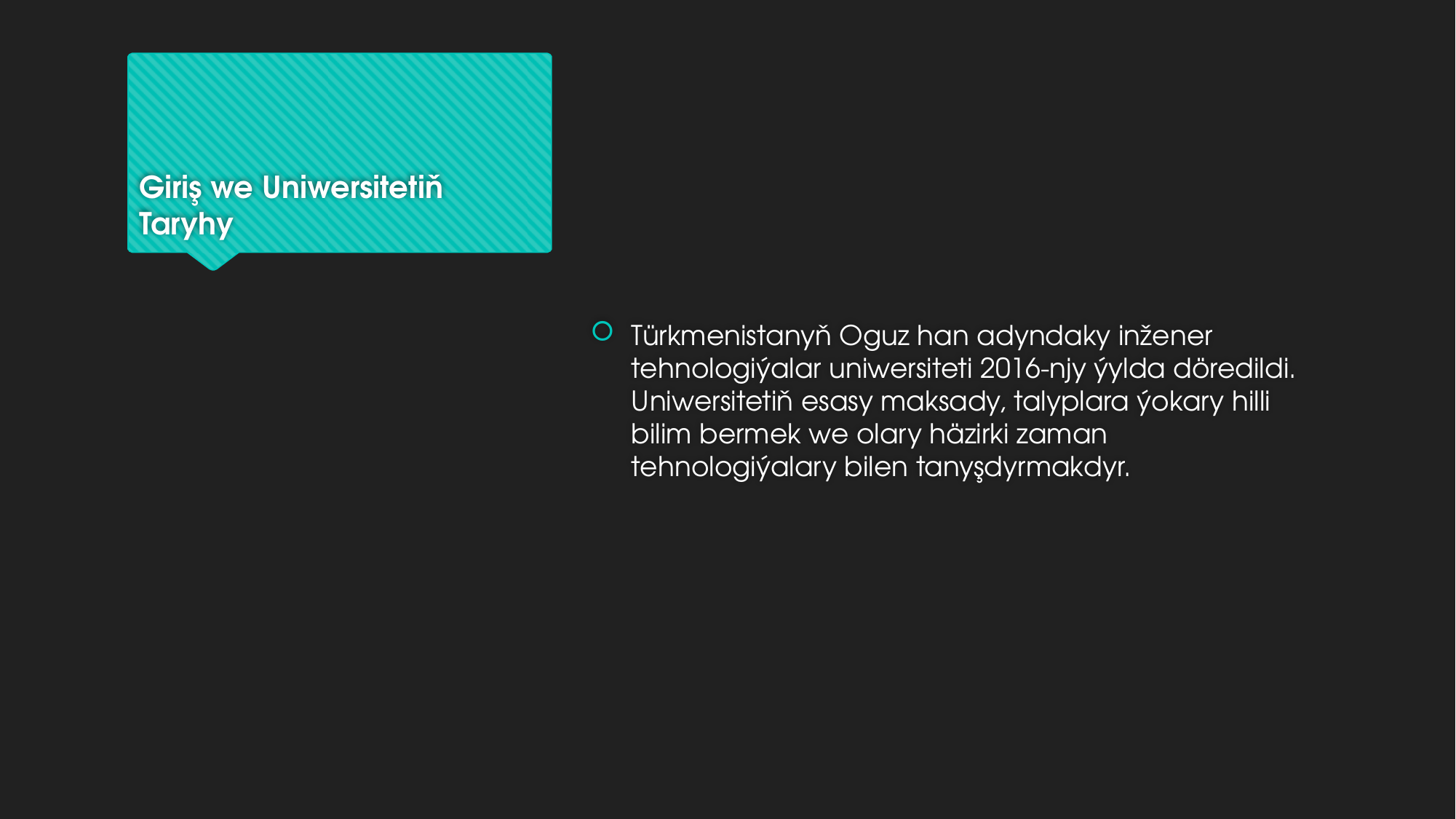

# Giriş we Uniwersitetiň Taryhy

Türkmenistanyň Oguz han adyndaky inžener tehnologiýalar uniwersiteti 2016-njy ýylda döredildi. Uniwersitetiň esasy maksady, talyplara ýokary hilli bilim bermek we olary häzirki zaman tehnologiýalary bilen tanyşdyrmakdyr.